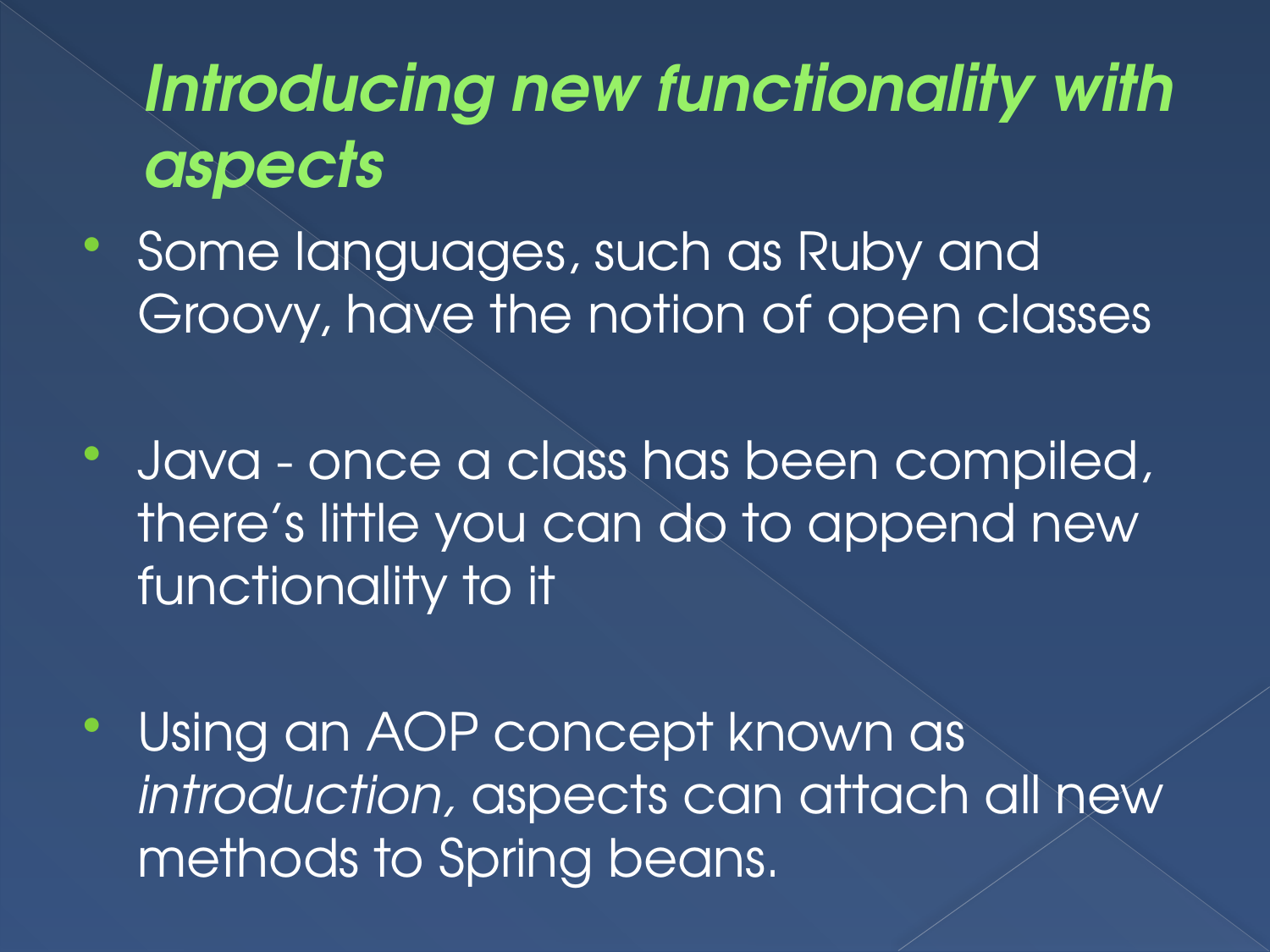

# Introducing new functionality with aspects
Some languages, such as Ruby and Groovy, have the notion of open classes

Java - once a class has been compiled, there’s little you can do to append new functionality to it

Using an AOP concept known as introduction, aspects can attach all new methods to Spring beans.